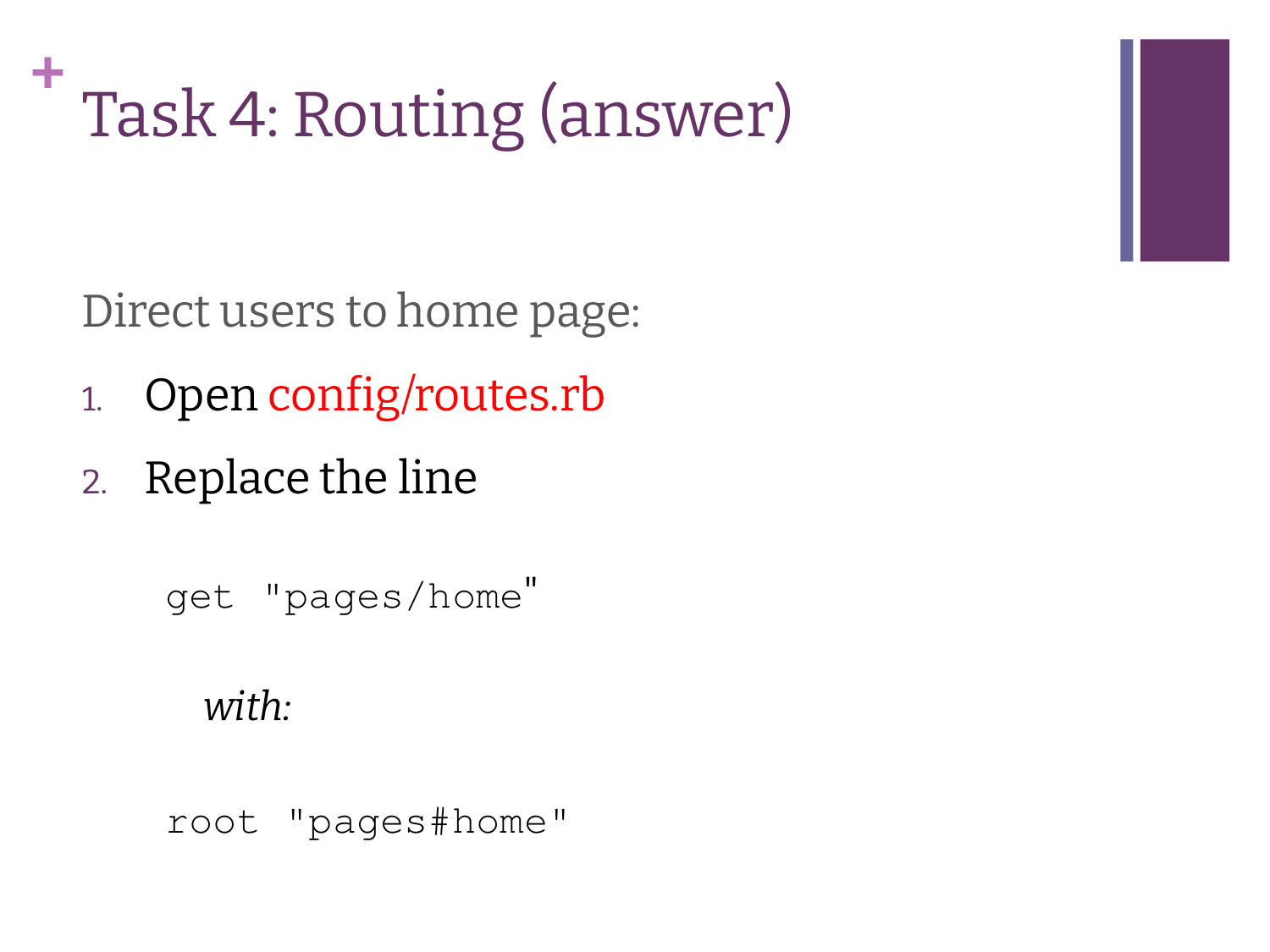

# Task 4: Routing (answer)
Direct users to home page:
Open config/routes.rb
Replace the line

get "pages/home"

     with:

root "pages#home"